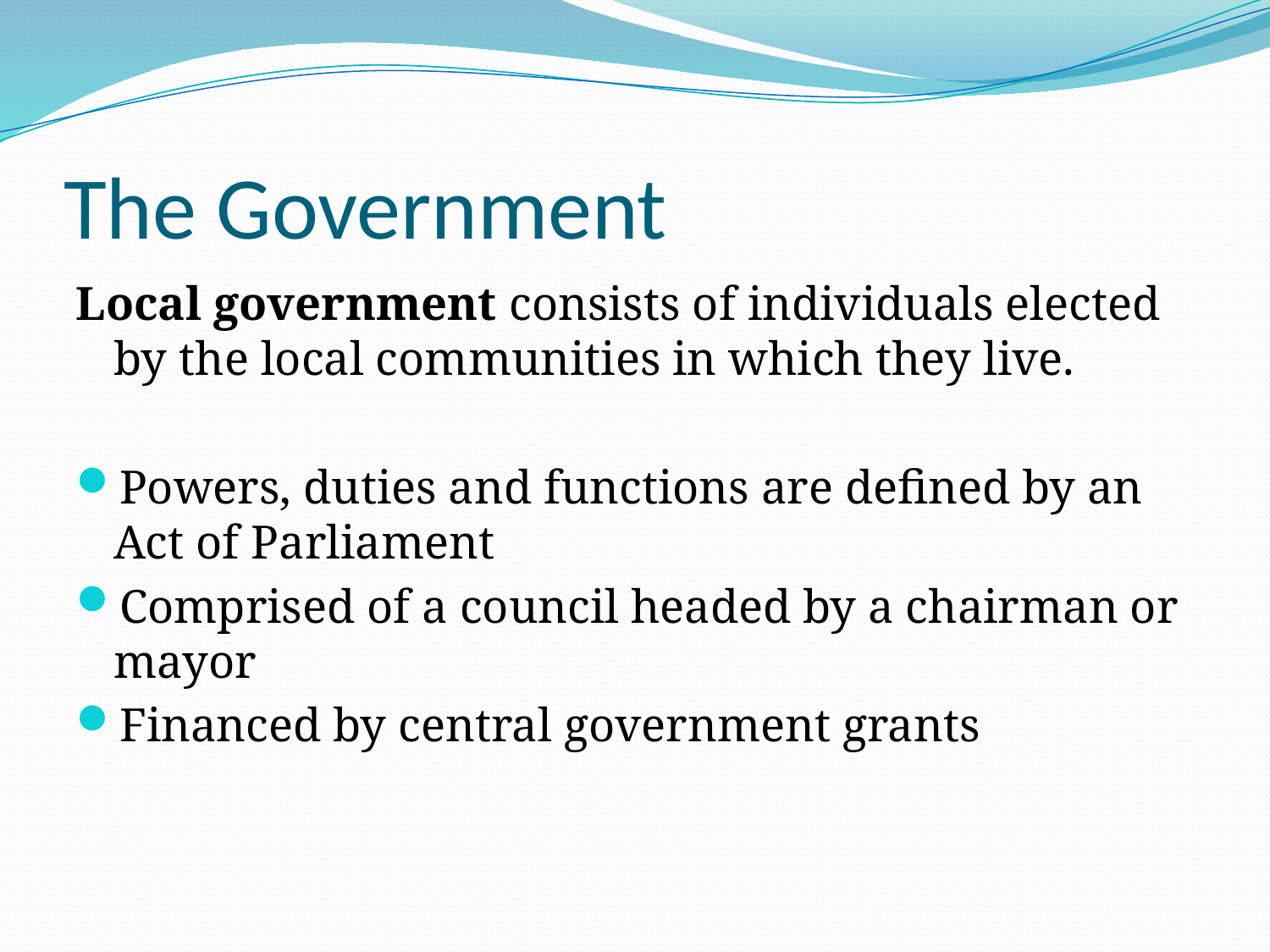

# The Government
Local government consists of individuals elected by the local communities in which they live.

Powers, duties and functions are defined by an Act of Parliament
Comprised of a council headed by a chairman or mayor
Financed by central government grants